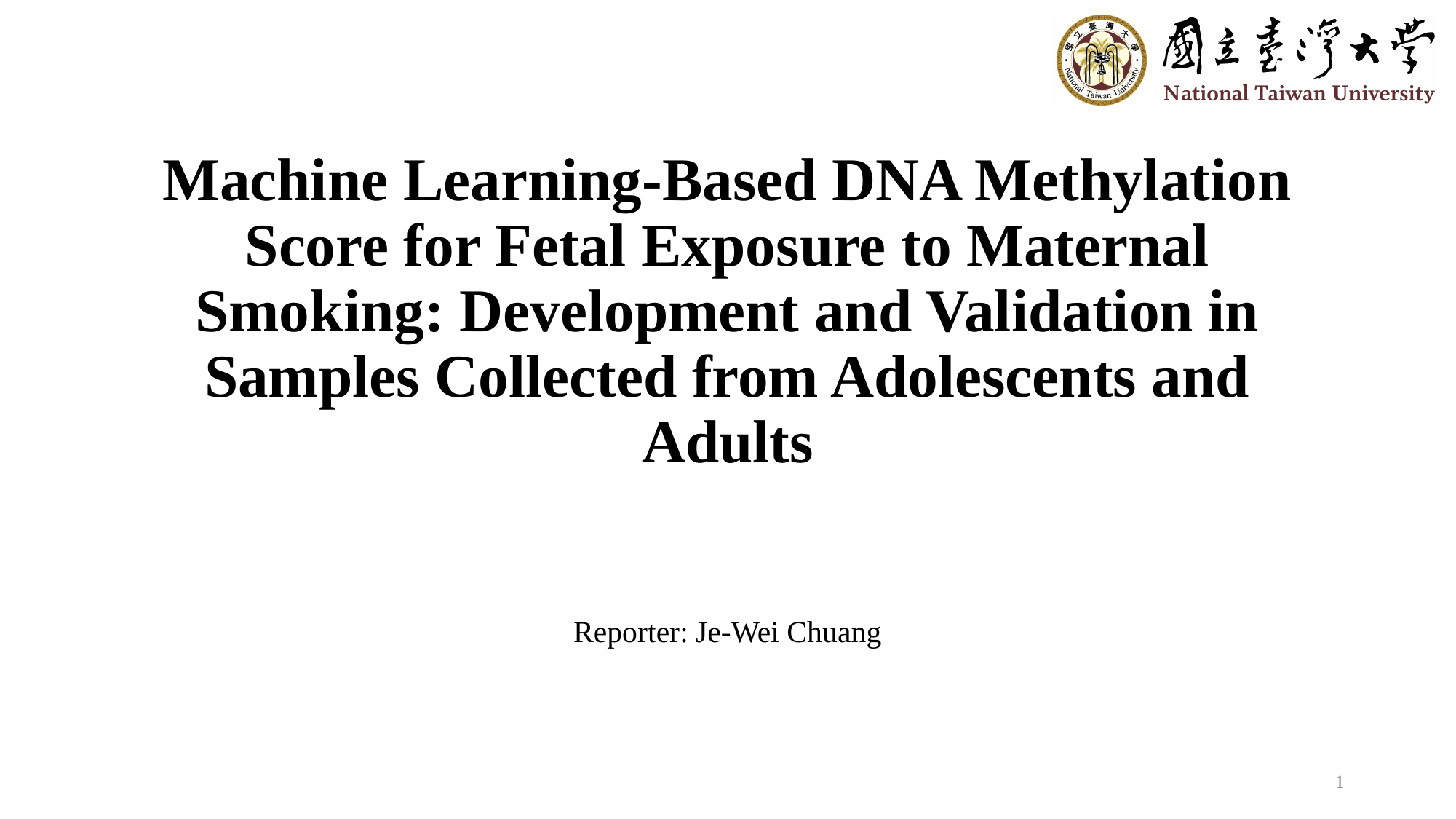

# Machine Learning-Based DNA Methylation Score for Fetal Exposure to Maternal Smoking: Development and Validation in Samples Collected from Adolescents and Adults
Reporter: Je-Wei Chuang
1